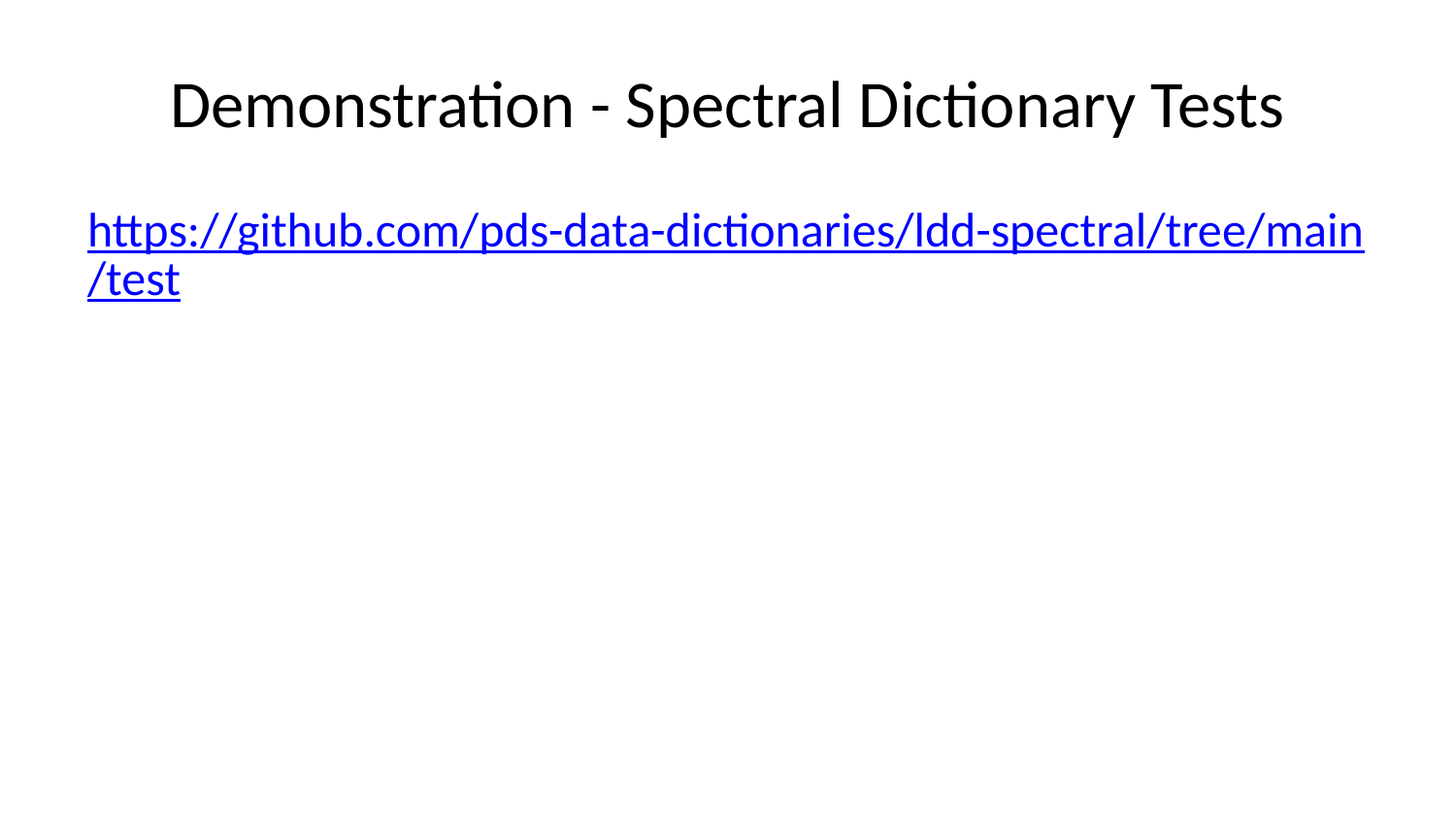

# Demonstration - Spectral Dictionary Tests
https://github.com/pds-data-dictionaries/ldd-spectral/tree/main/test